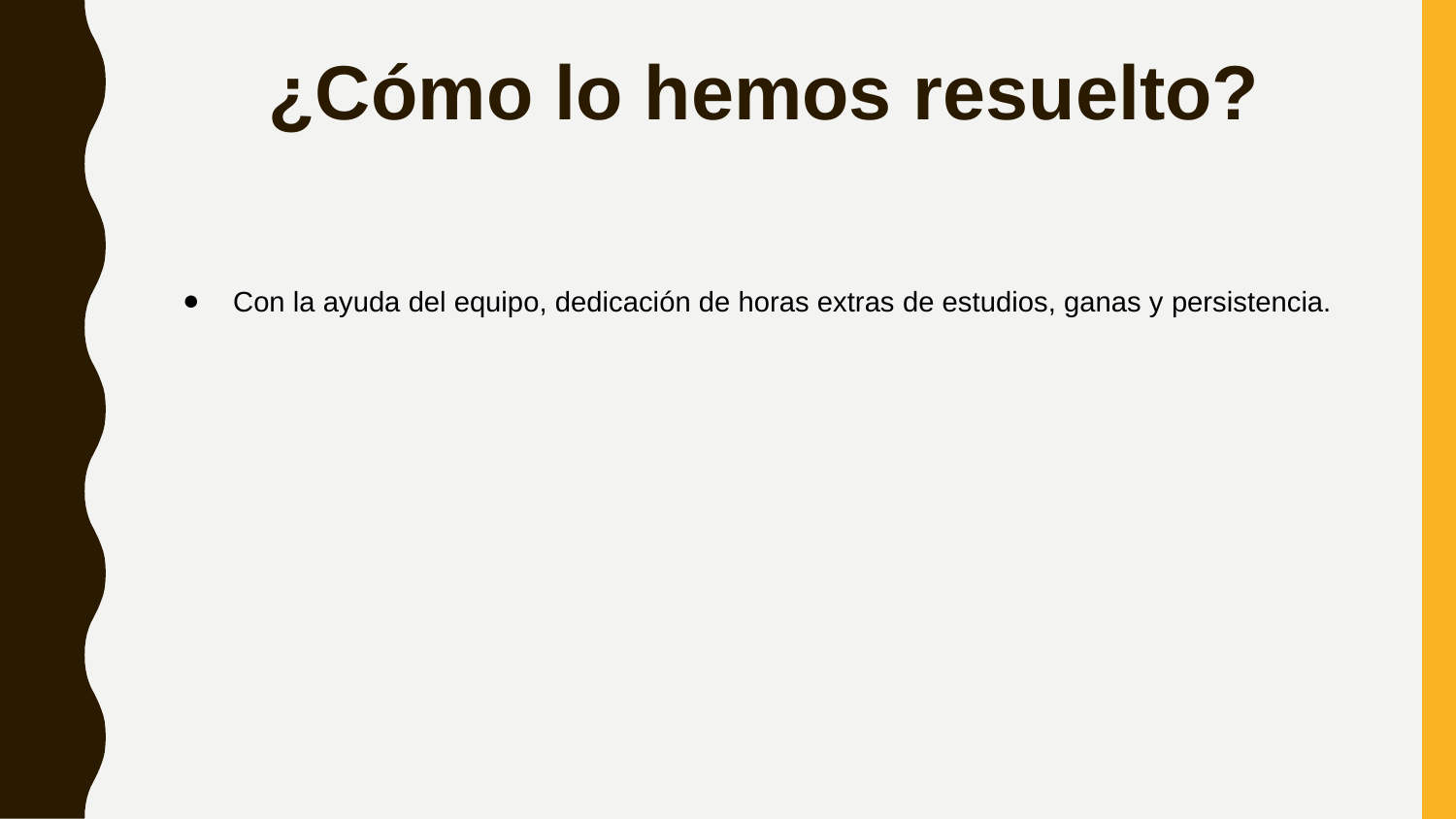

¿Cómo lo hemos resuelto?
Con la ayuda del equipo, dedicación de horas extras de estudios, ganas y persistencia.